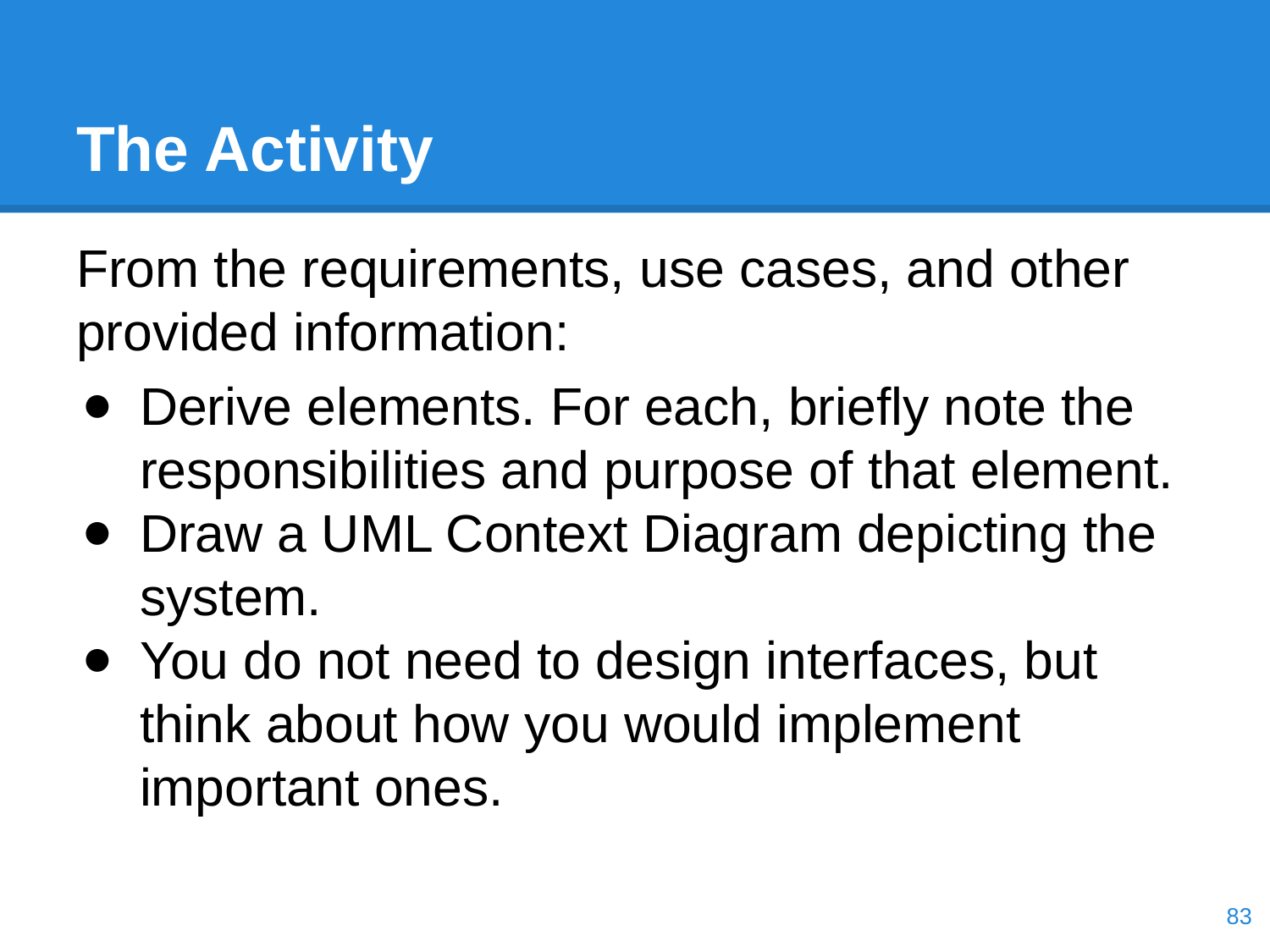

# The Activity
From the requirements, use cases, and other provided information:
Derive elements. For each, briefly note the responsibilities and purpose of that element.
Draw a UML Context Diagram depicting the system.
You do not need to design interfaces, but think about how you would implement important ones.
83